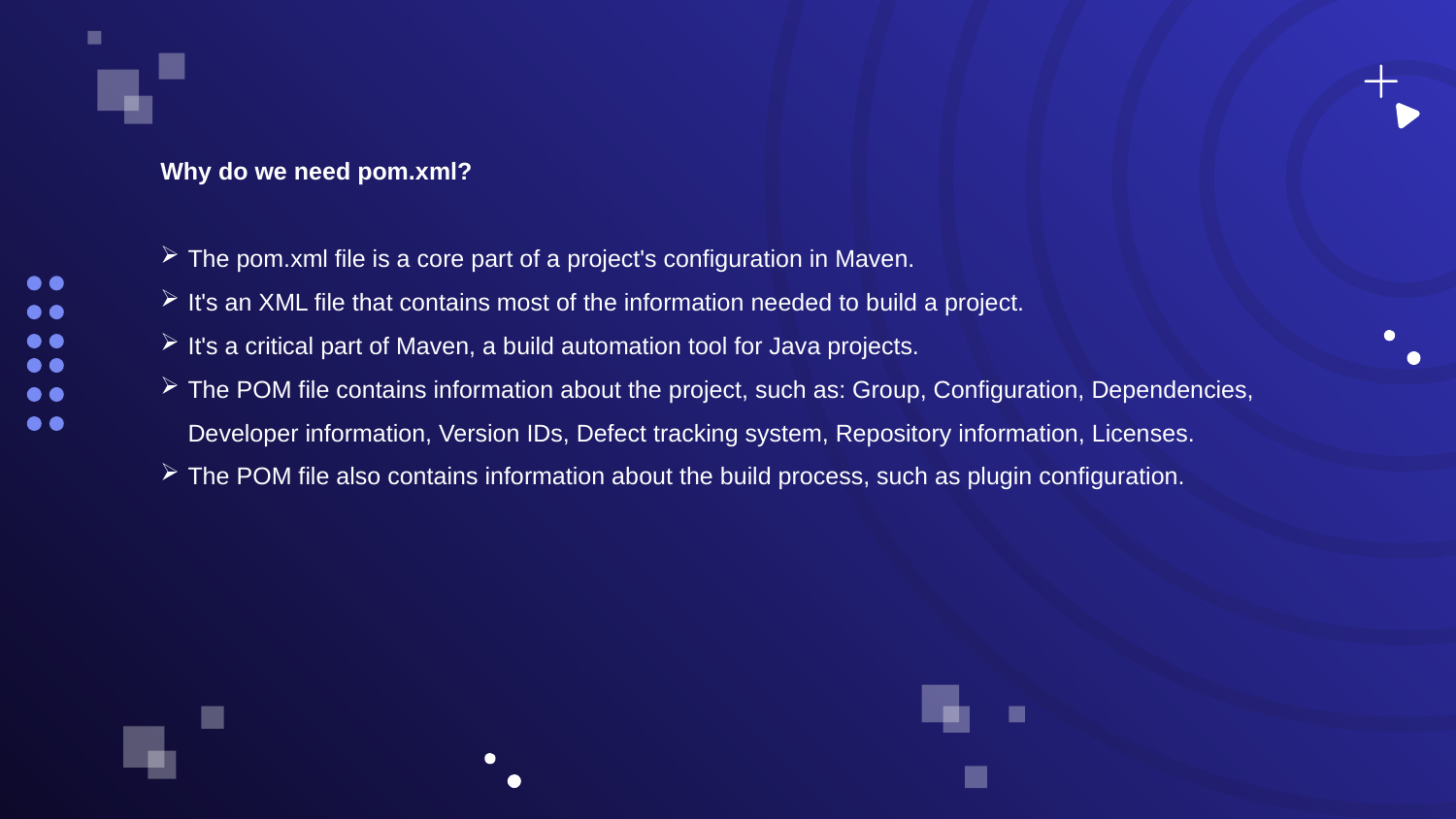

Why do we need pom.xml?

The pom.xml file is a core part of a project's configuration in Maven.
It's an XML file that contains most of the information needed to build a project.
It's a critical part of Maven, a build automation tool for Java projects.
The POM file contains information about the project, such as: Group, Configuration, Dependencies, Developer information, Version IDs, Defect tracking system, Repository information, Licenses.
The POM file also contains information about the build process, such as plugin configuration.